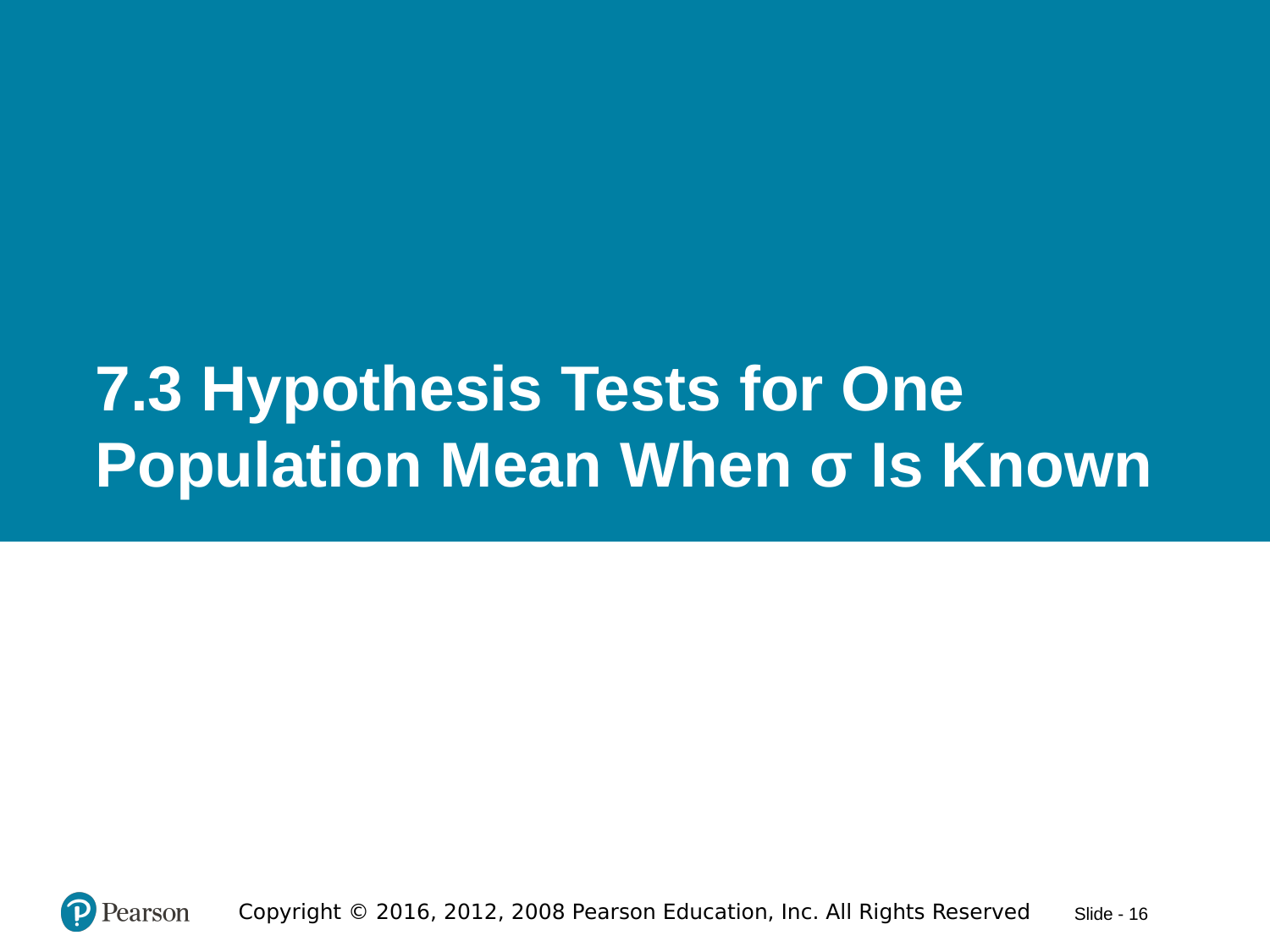

# 7.3 Hypothesis Tests for One Population Mean When σ Is Known